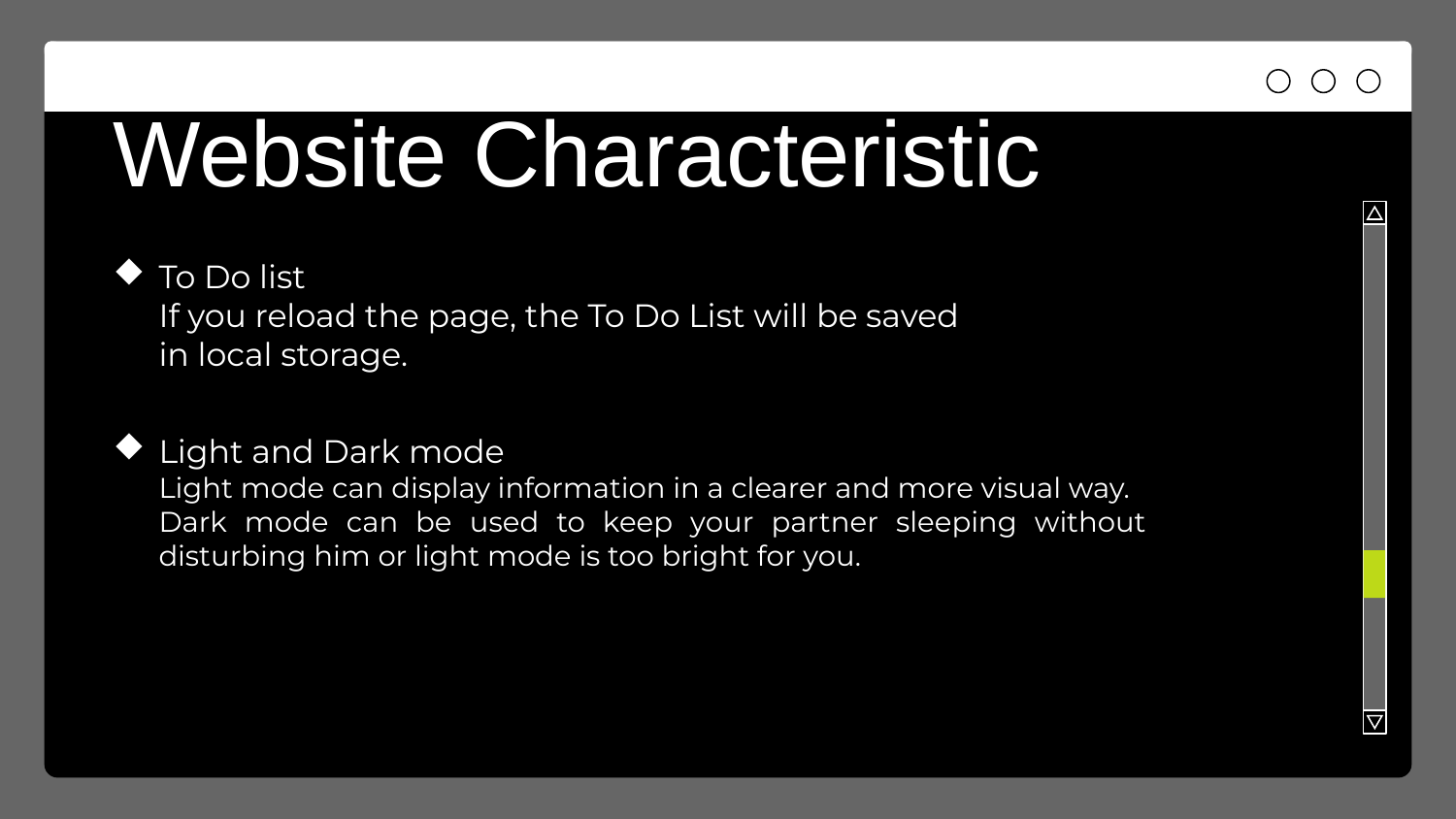

# Website Characteristic

To Do list
If you reload the page, the To Do List will be saved in local storage.
Light and Dark mode
Light mode can display information in a clearer and more visual way.
Dark mode can be used to keep your partner sleeping without disturbing him or light mode is too bright for you.